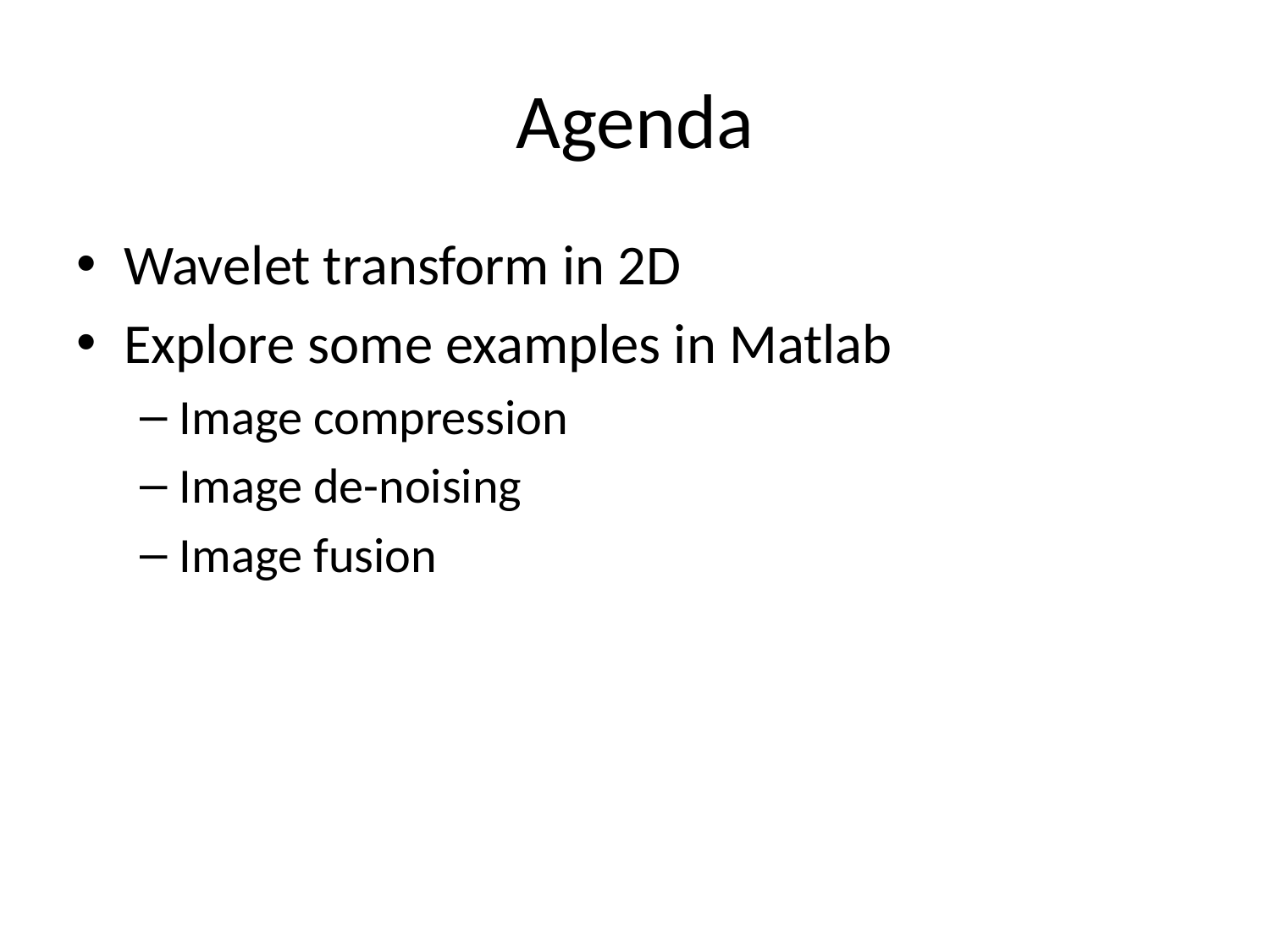

# Agenda
Wavelet transform in 2D
Explore some examples in Matlab
Image compression
Image de-noising
Image fusion